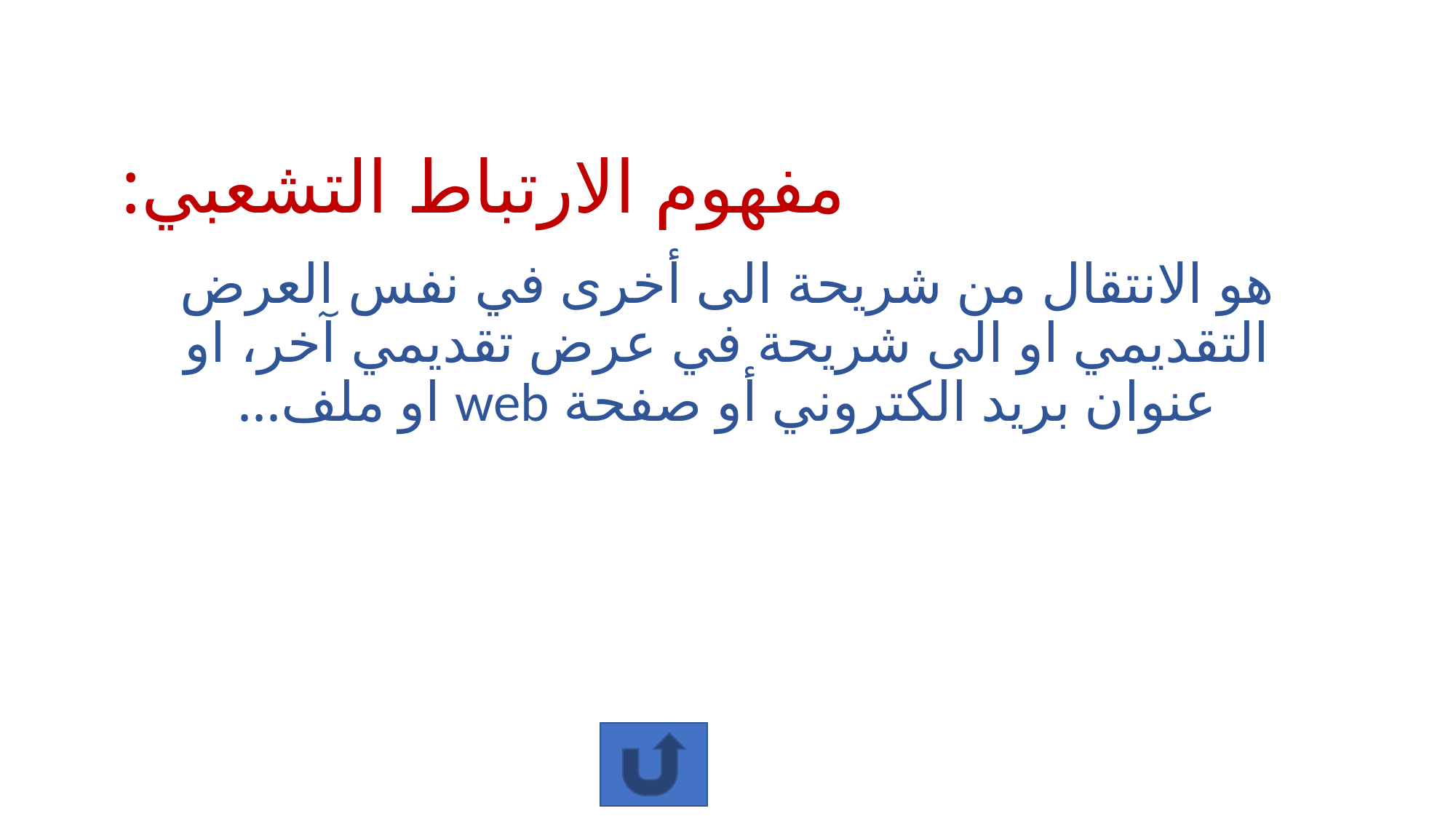

# مفهوم الارتباط التشعبي:
هو الانتقال من شريحة الى أخرى في نفس العرض التقديمي او الى شريحة في عرض تقديمي آخر، او عنوان بريد الكتروني أو صفحة web او ملف...